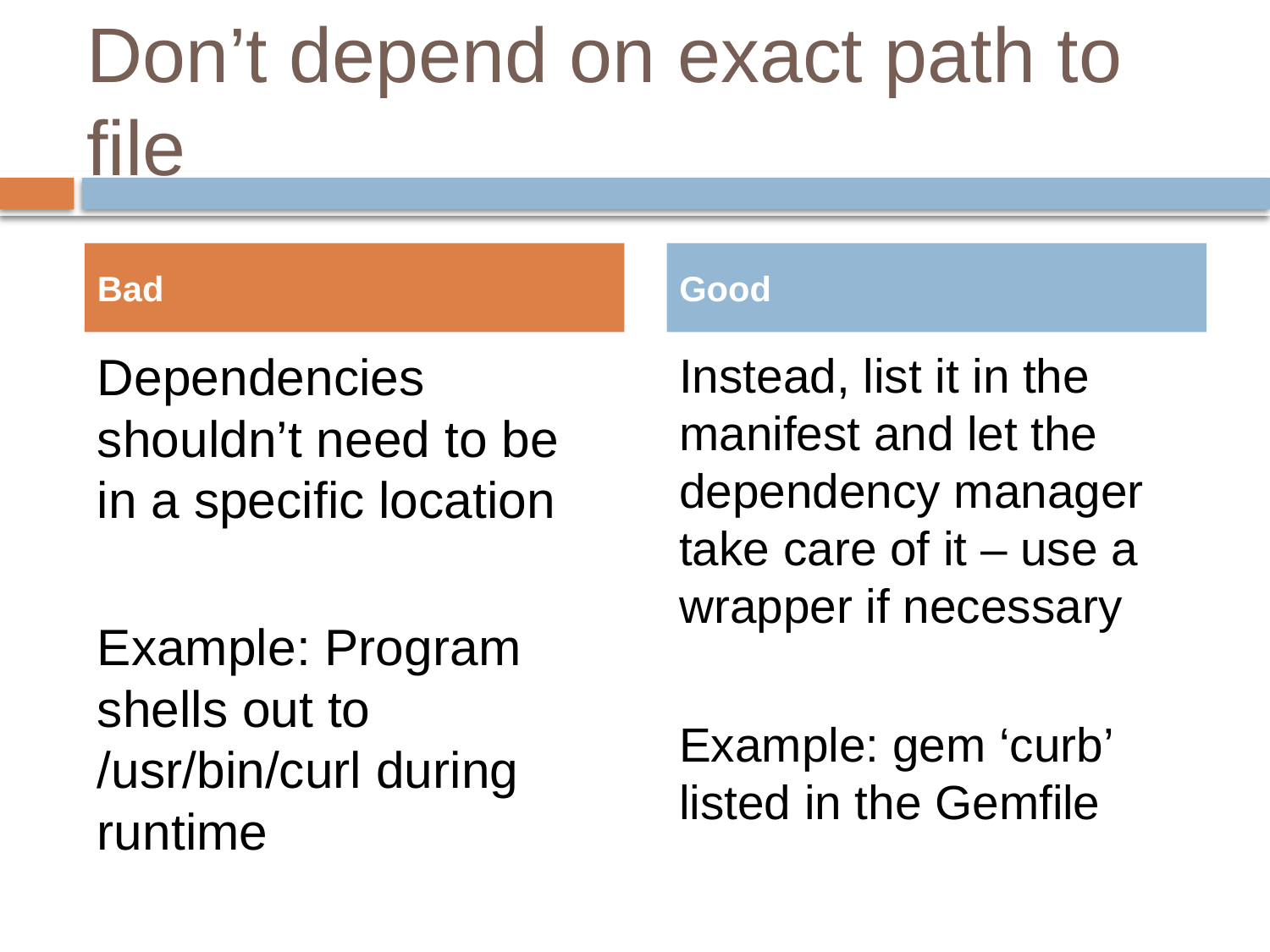

# Don’t depend on exact path to file
Bad
Good
Dependencies shouldn’t need to be in a specific location

Example: Program shells out to /usr/bin/curl during runtime
Instead, list it in the manifest and let the dependency manager take care of it – use a wrapper if necessary

Example: gem ‘curb’ listed in the Gemfile